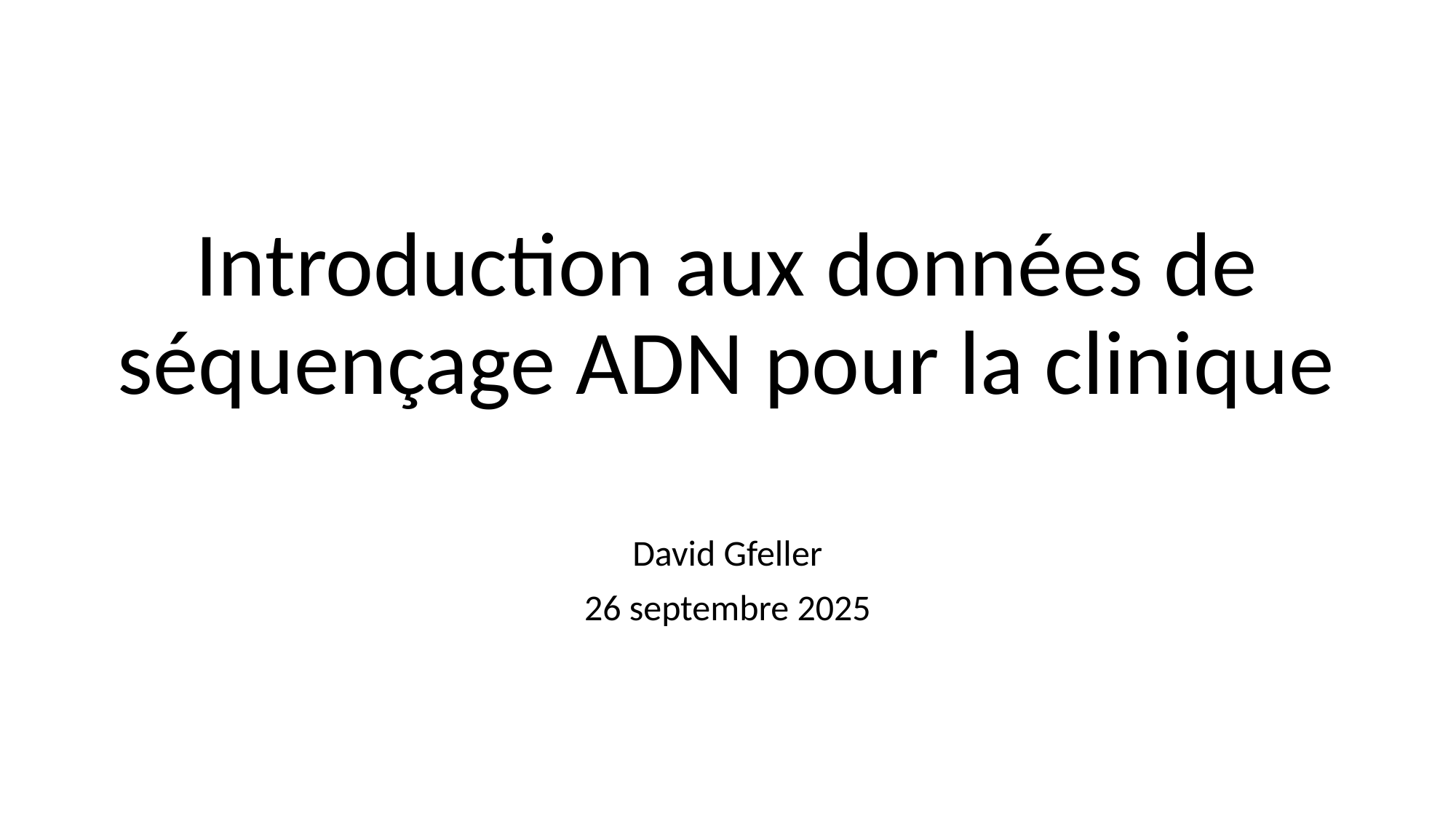

# Introduction aux données de séquençage ADN pour la clinique
David Gfeller
26 septembre 2025